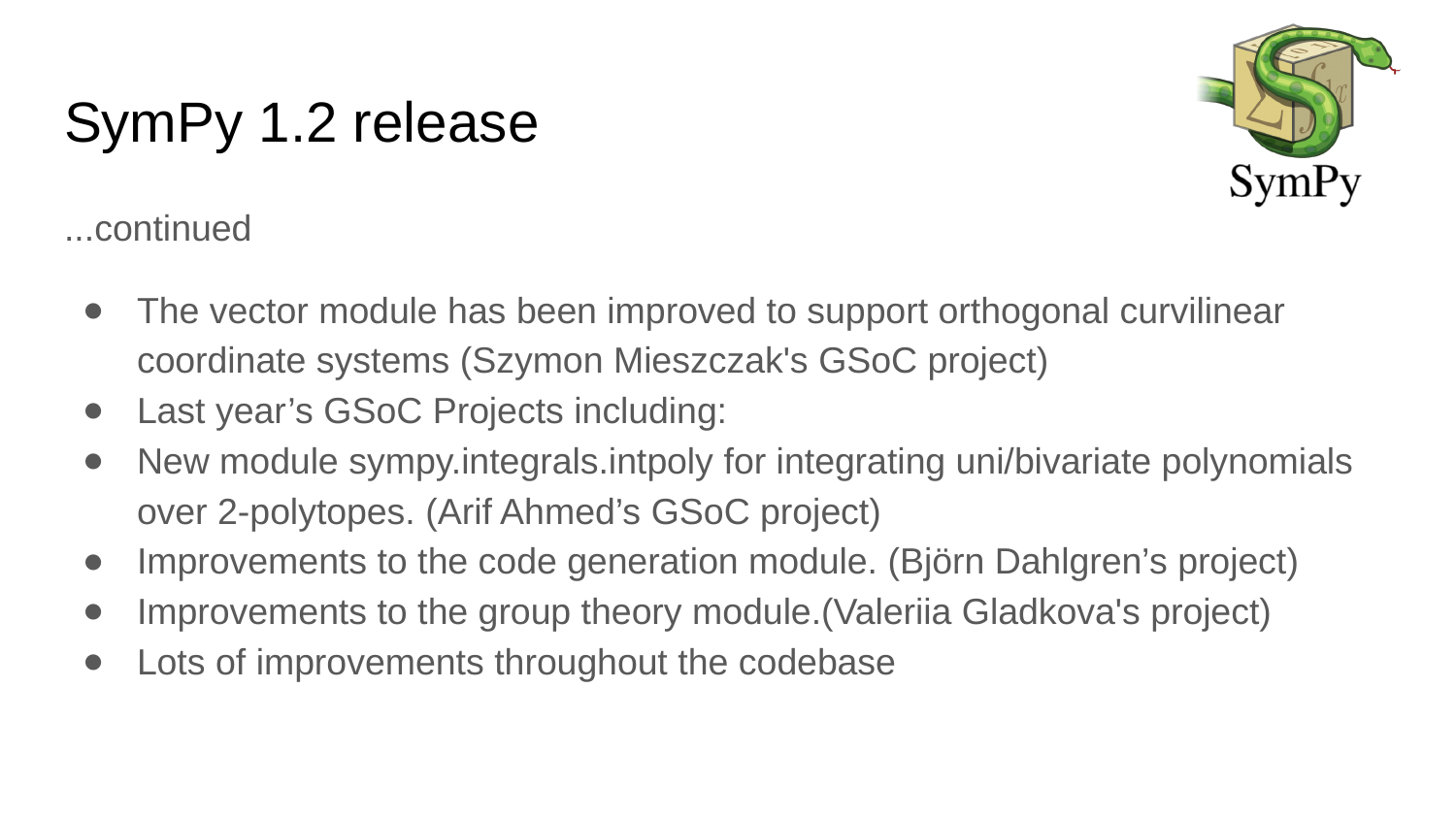

# SymPy 1.2 release
...continued
The vector module has been improved to support orthogonal curvilinear coordinate systems (Szymon Mieszczak's GSoC project)
Last year’s GSoC Projects including:
New module sympy.integrals.intpoly for integrating uni/bivariate polynomials over 2-polytopes. (Arif Ahmed’s GSoC project)
Improvements to the code generation module. (Björn Dahlgren’s project)
Improvements to the group theory module.(Valeriia Gladkova's project)
Lots of improvements throughout the codebase